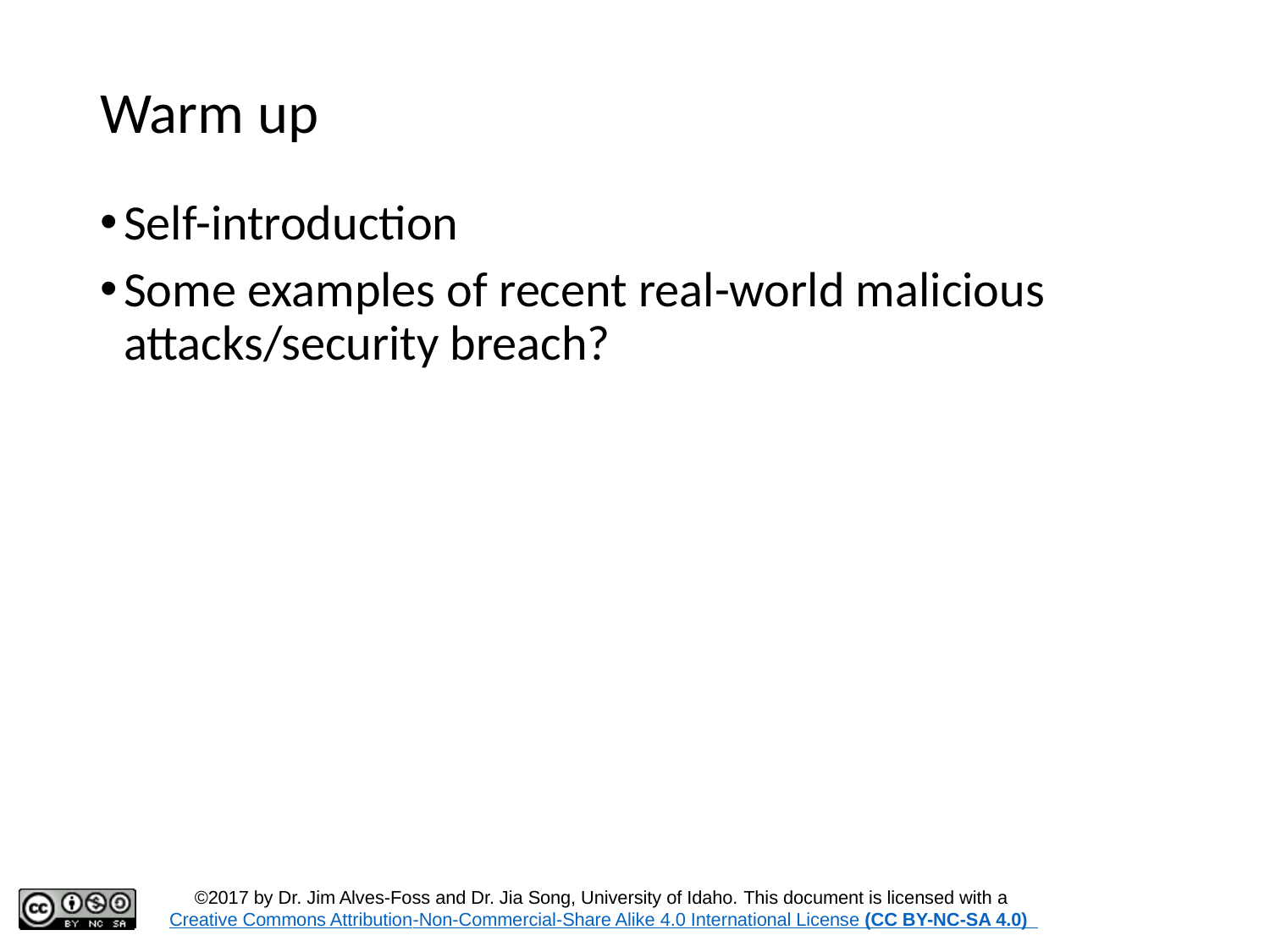

# Warm up
Self-introduction
Some examples of recent real-world malicious attacks/security breach?